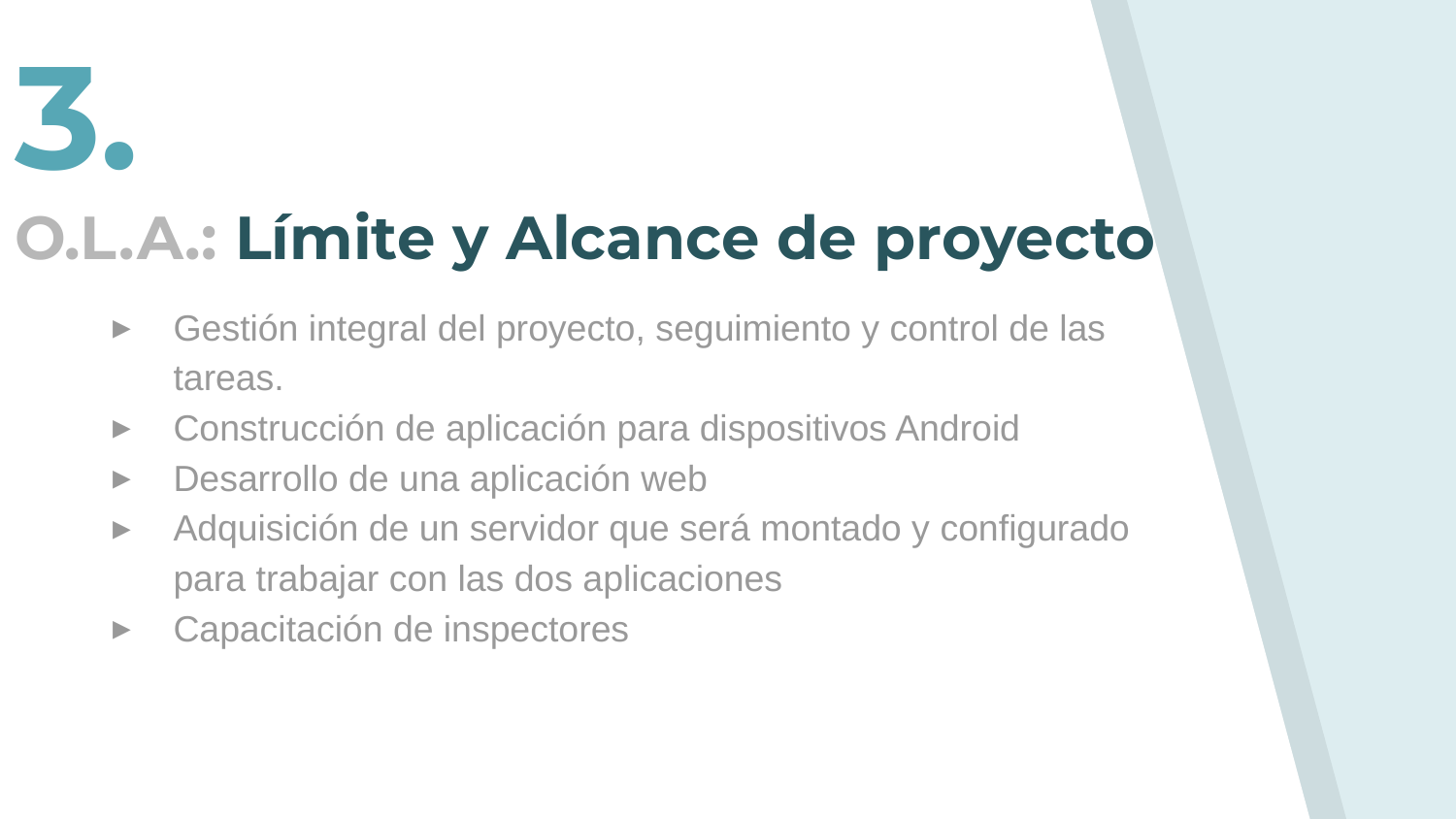

3.
O.L.A.: Límite y Alcance de proyecto
Gestión integral del proyecto, seguimiento y control de las tareas.
Construcción de aplicación para dispositivos Android
Desarrollo de una aplicación web
Adquisición de un servidor que será montado y configurado para trabajar con las dos aplicaciones
Capacitación de inspectores